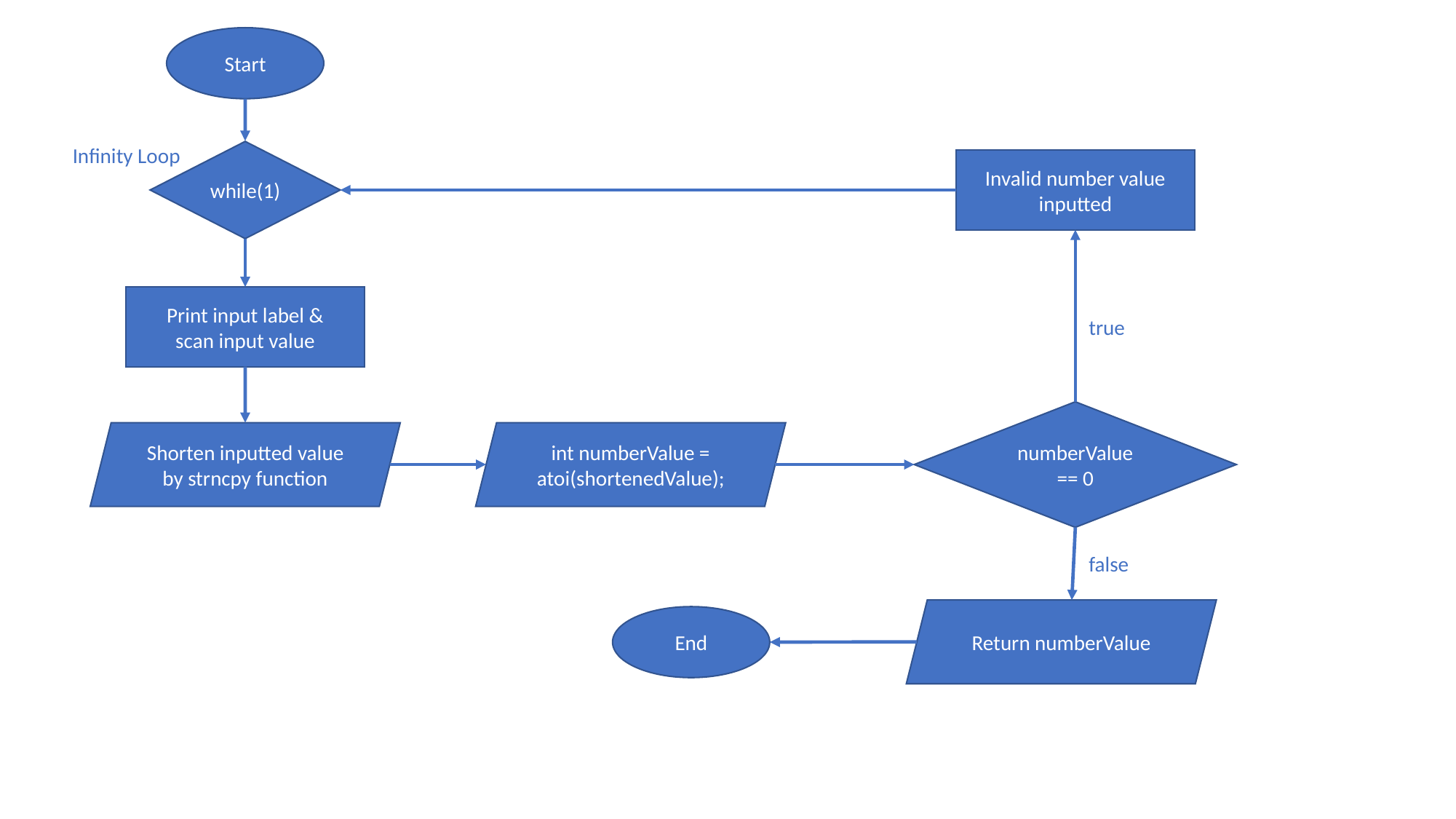

Start
Infinity Loop

while(1)
Invalid number value
inputted
Print input label &
scan input value
true
numberValue == 0
Shorten inputted value by strncpy function
int numberValue = atoi(shortenedValue);
false
Return numberValue
End